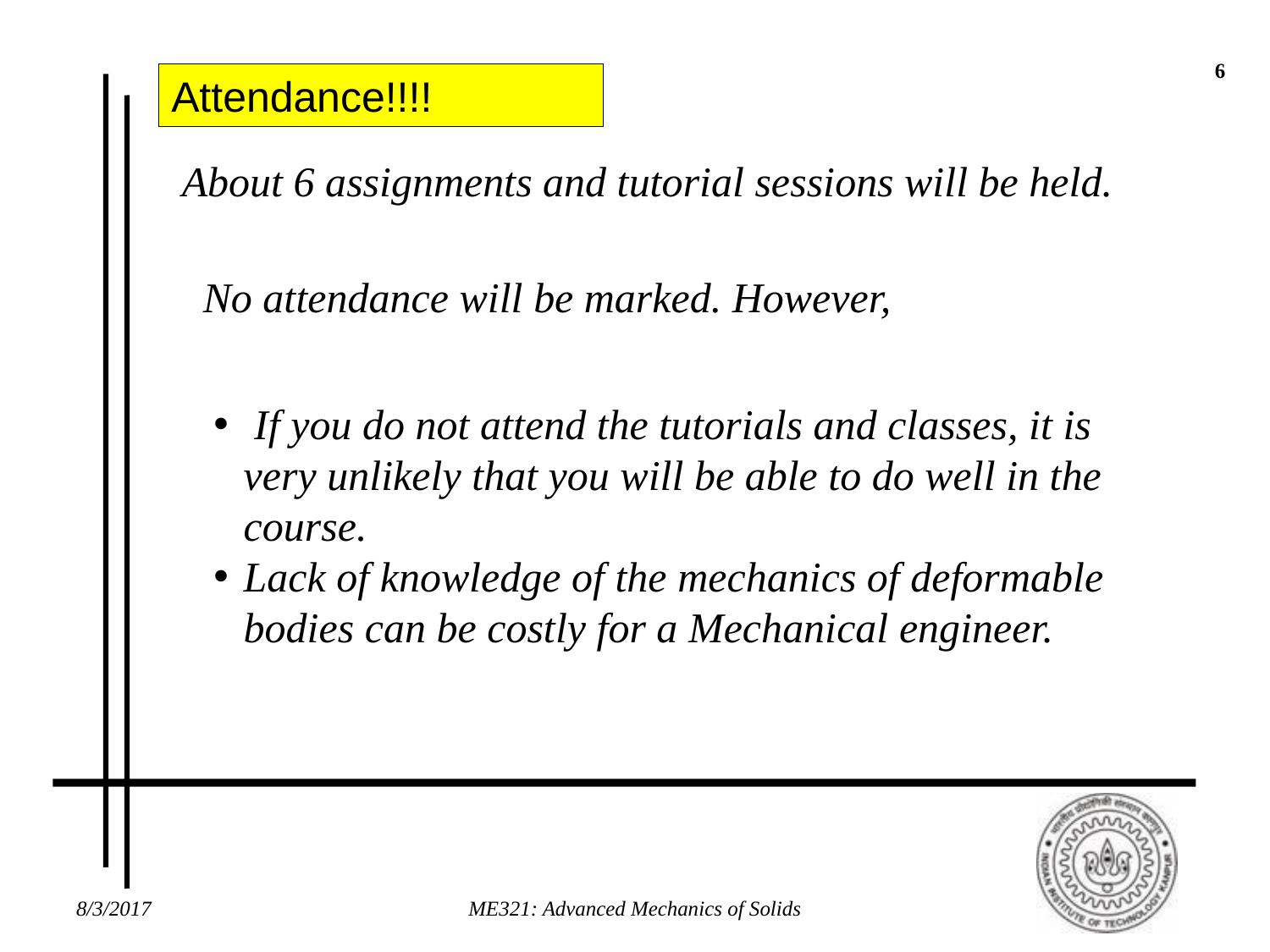

6
Attendance!!!!
About 6 assignments and tutorial sessions will be held.
No attendance will be marked. However,
 If you do not attend the tutorials and classes, it is very unlikely that you will be able to do well in the course.
Lack of knowledge of the mechanics of deformable bodies can be costly for a Mechanical engineer.
8/3/2017
ME321: Advanced Mechanics of Solids